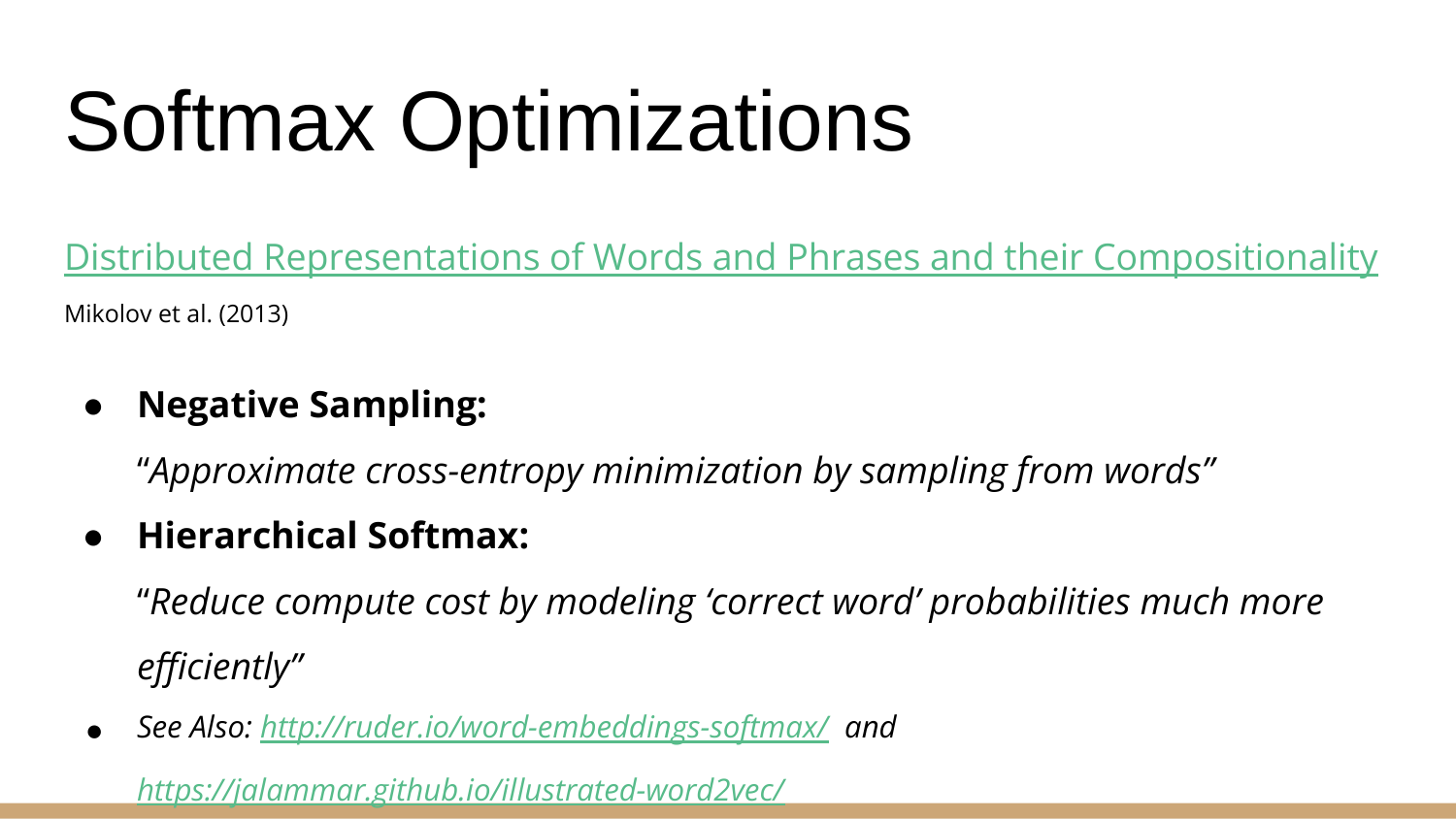

# Softmax Optimizations
Distributed Representations of Words and Phrases and their Compositionality
Mikolov et al. (2013)
Negative Sampling:
“Approximate cross-entropy minimization by sampling from words”
Hierarchical Softmax:
“Reduce compute cost by modeling ‘correct word’ probabilities much more efficiently”
See Also: http://ruder.io/word-embeddings-softmax/  and https://jalammar.github.io/illustrated-word2vec/